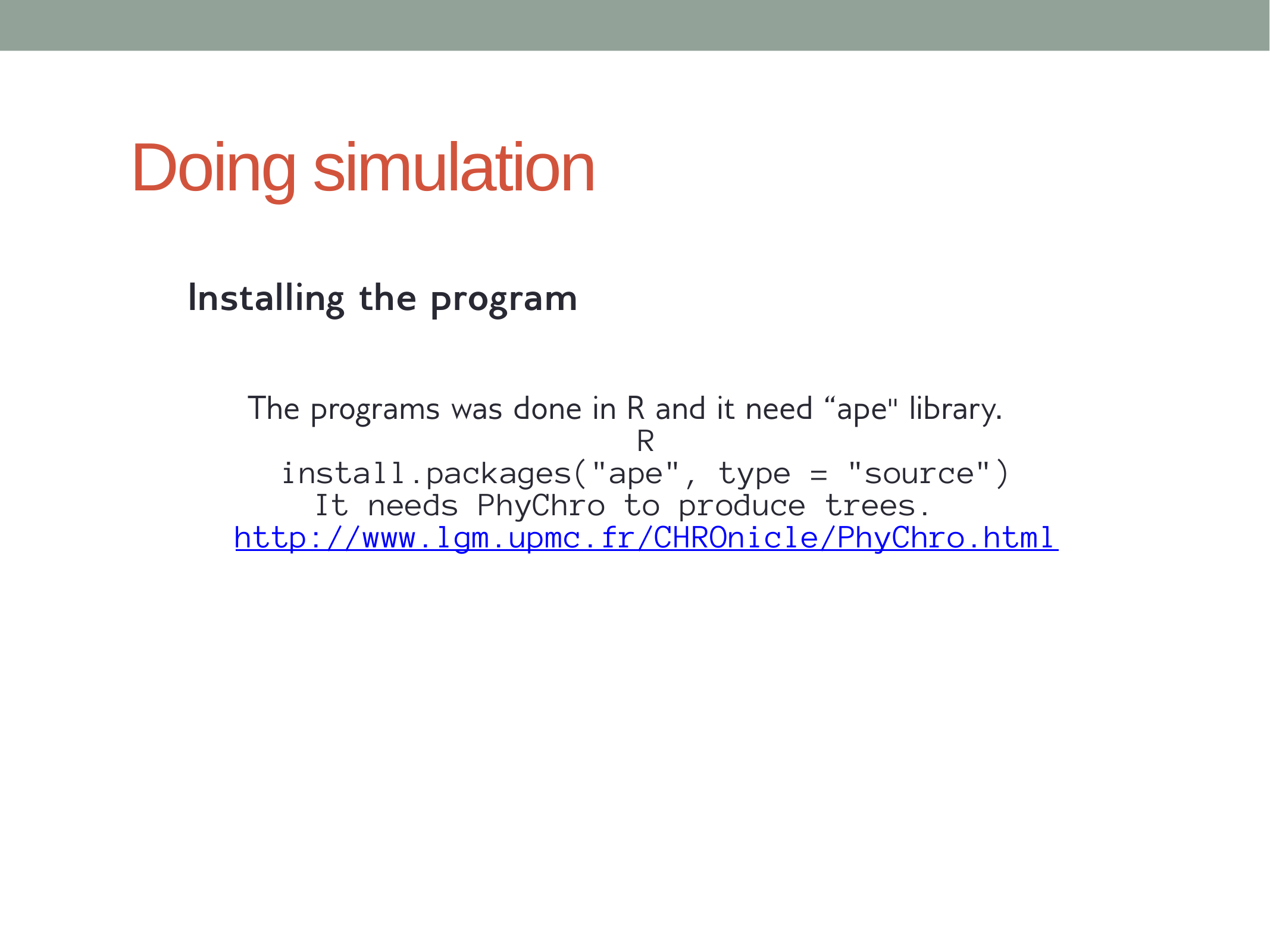

# Doing simulation
Installing the program

The programs was done in R and it need “ape" library.
R
install.packages("ape", type = "source")
It needs PhyChro to produce trees.
http://www.lgm.upmc.fr/CHROnicle/PhyChro.html